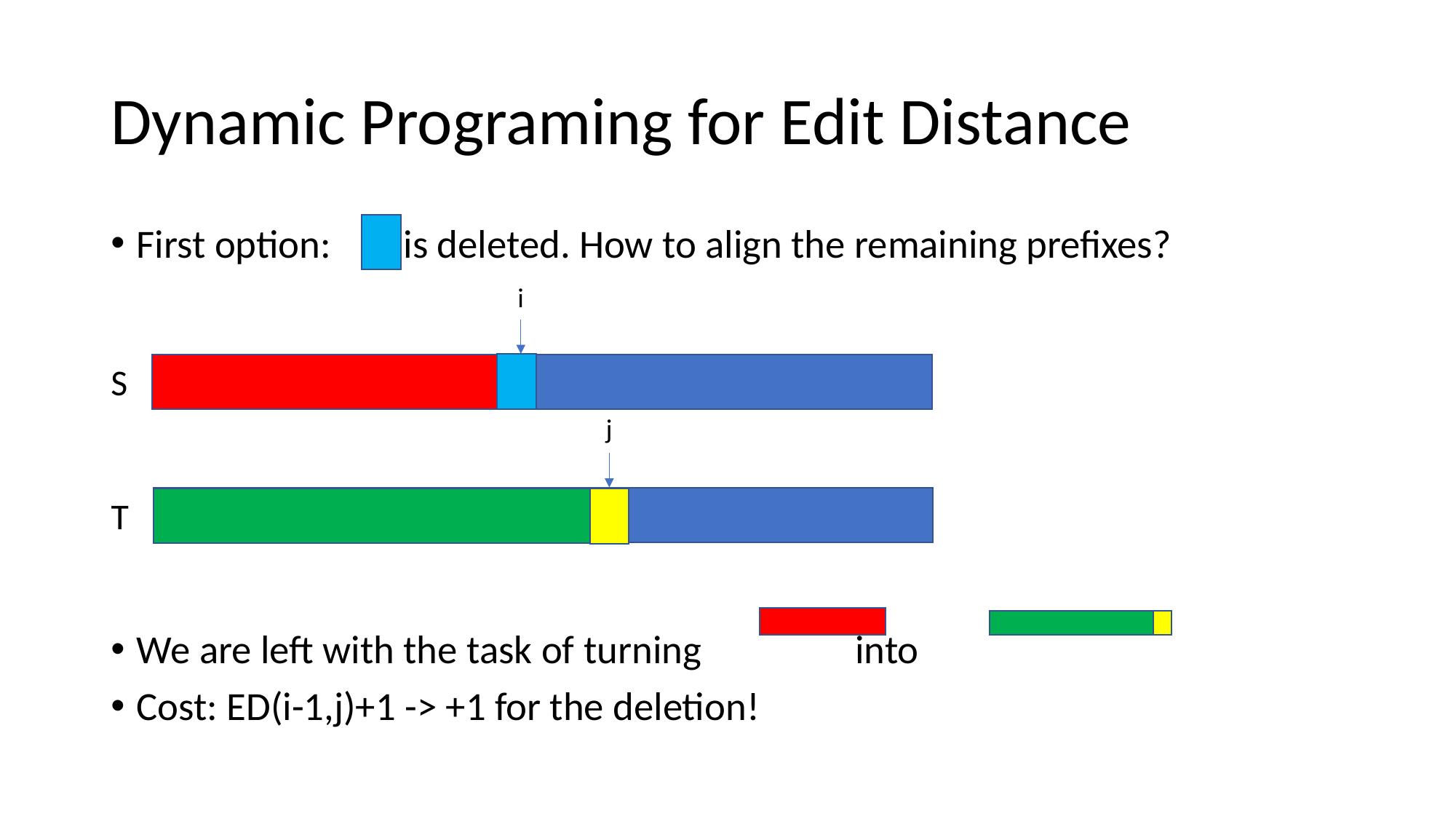

# Dynamic Programing for Edit Distance

First option:        is deleted. How to align the remaining prefixes?
We are left with the task of turning                 into
Cost: ED(i-1,j)+1 -> +1 for the deletion!

i

S

j
T